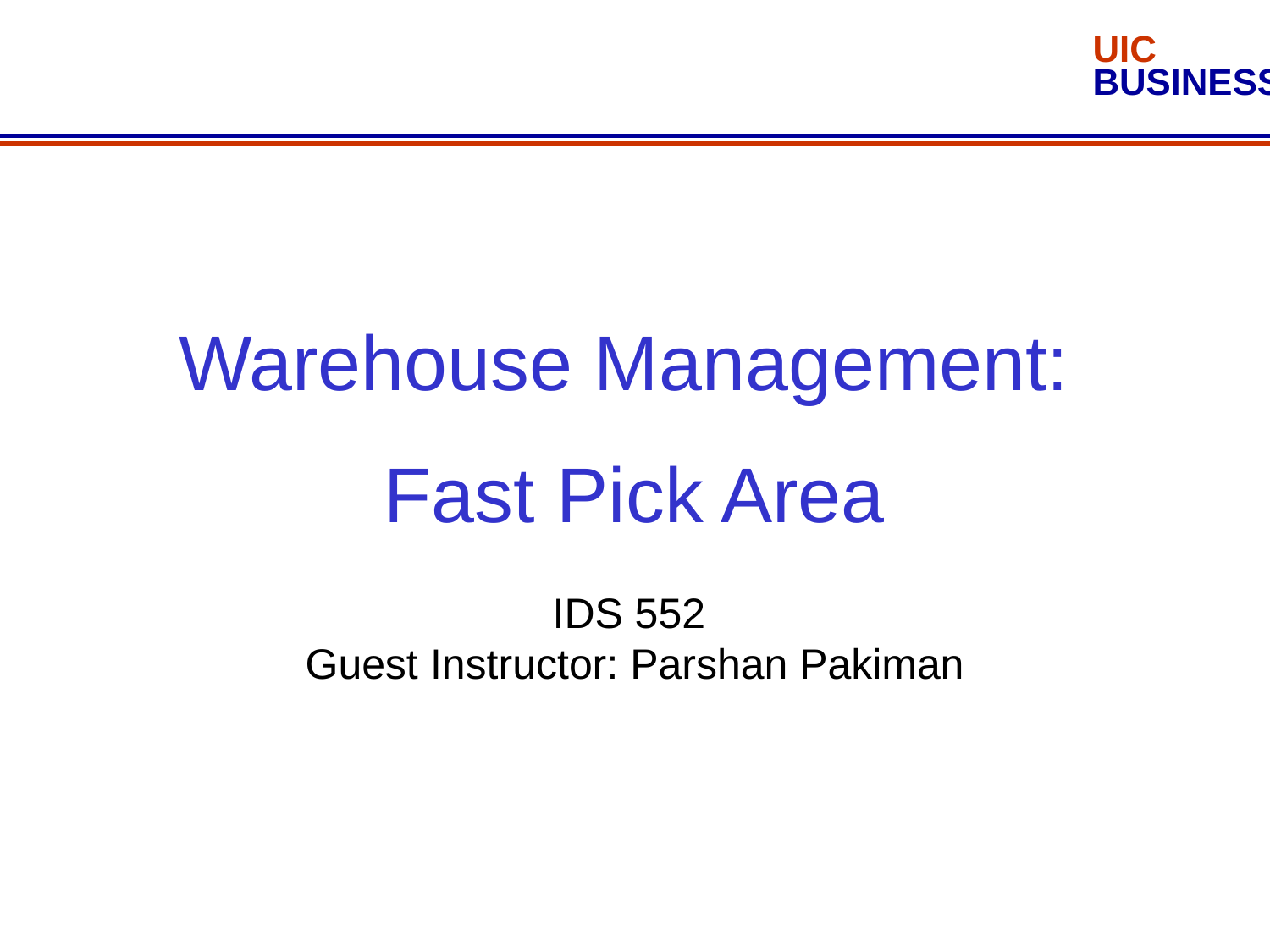

Warehouse Management:
Fast Pick Area

IDS 552
Guest Instructor: Parshan Pakiman